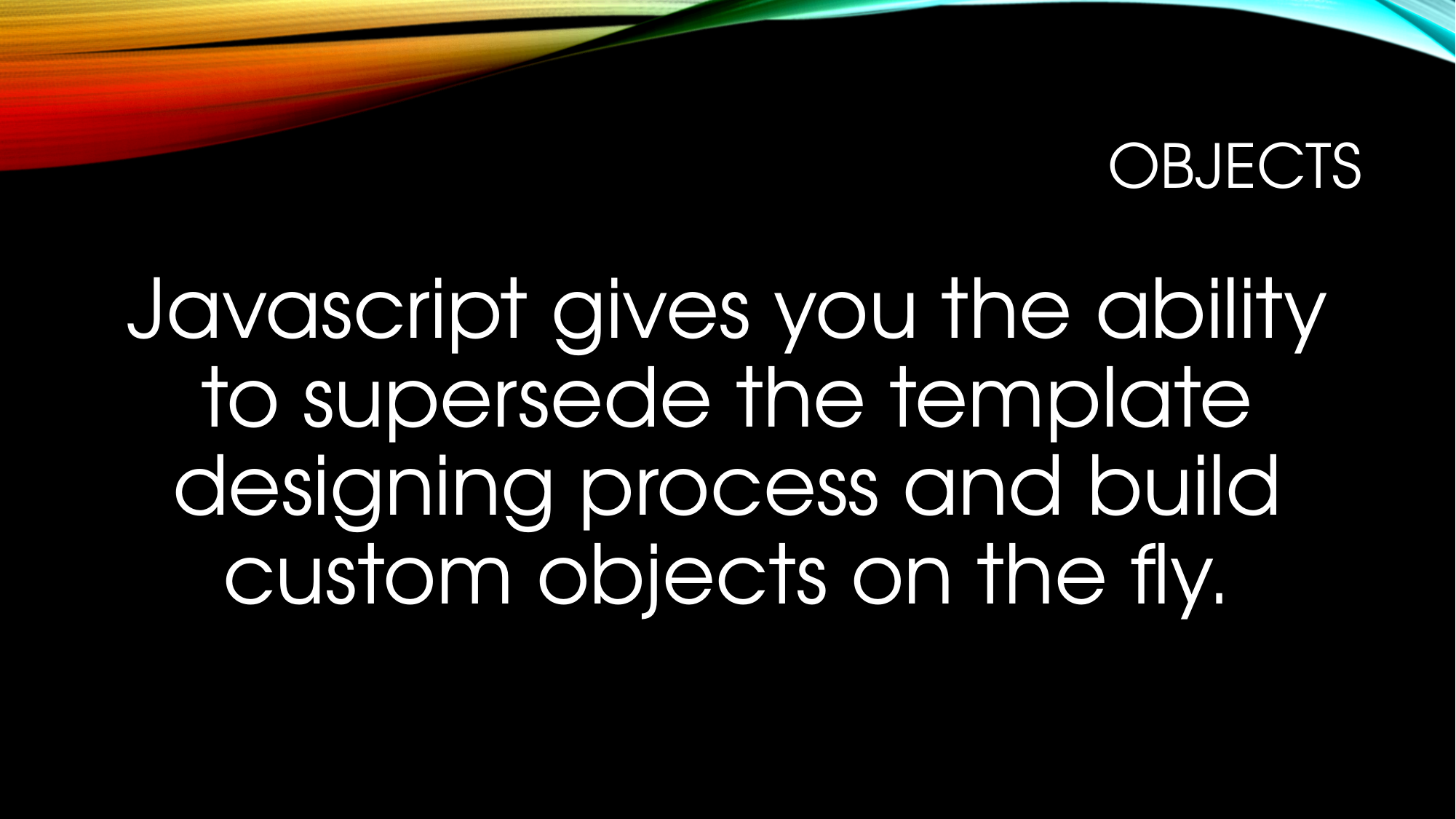

# OBJECTS
Javascript gives you the ability to supersede the template designing process and build custom objects on the fly.